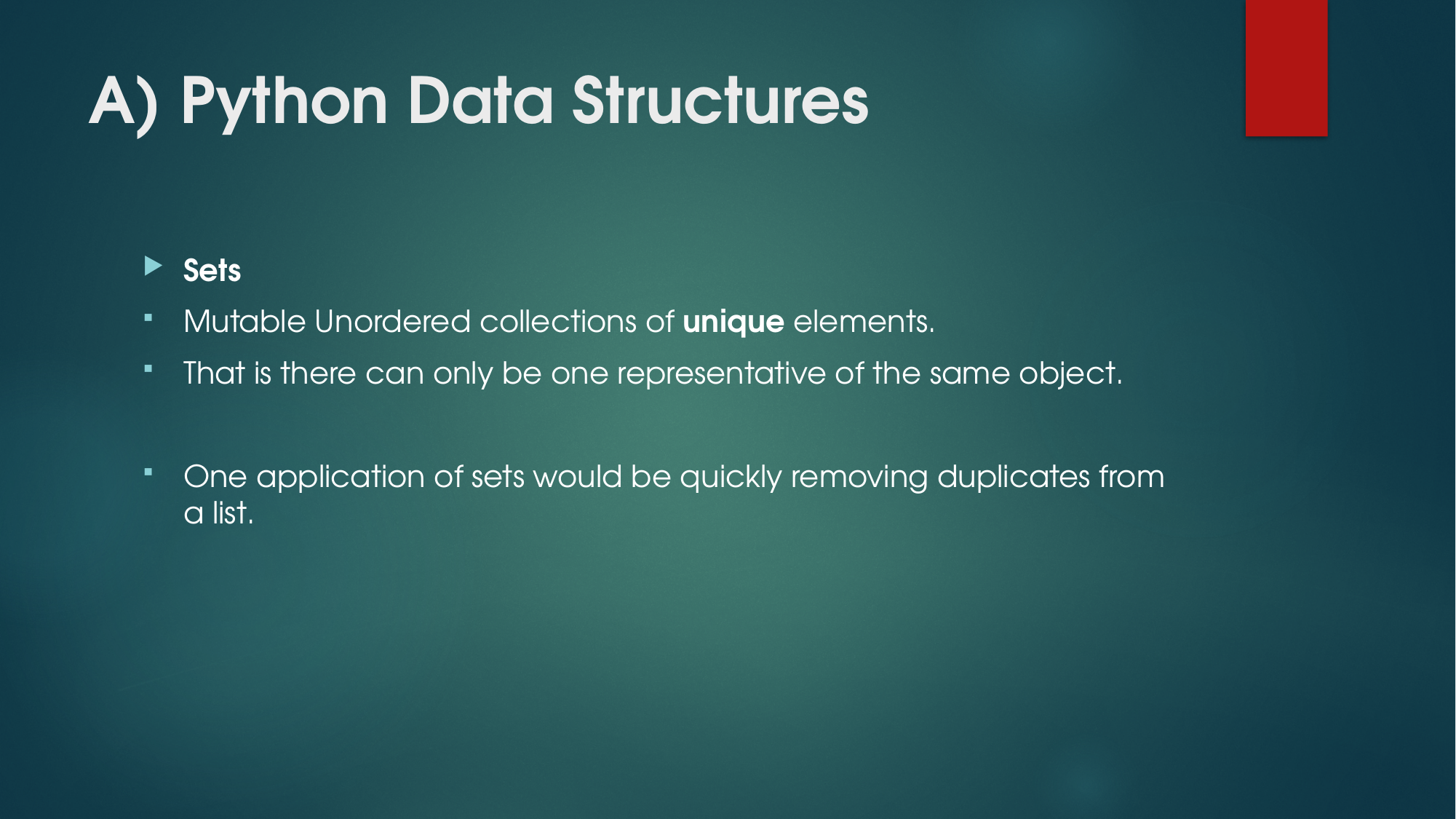

# A) Python Data Structures
Sets
Mutable Unordered collections of unique elements.
That is there can only be one representative of the same object.

One application of sets would be quickly removing duplicates from a list.